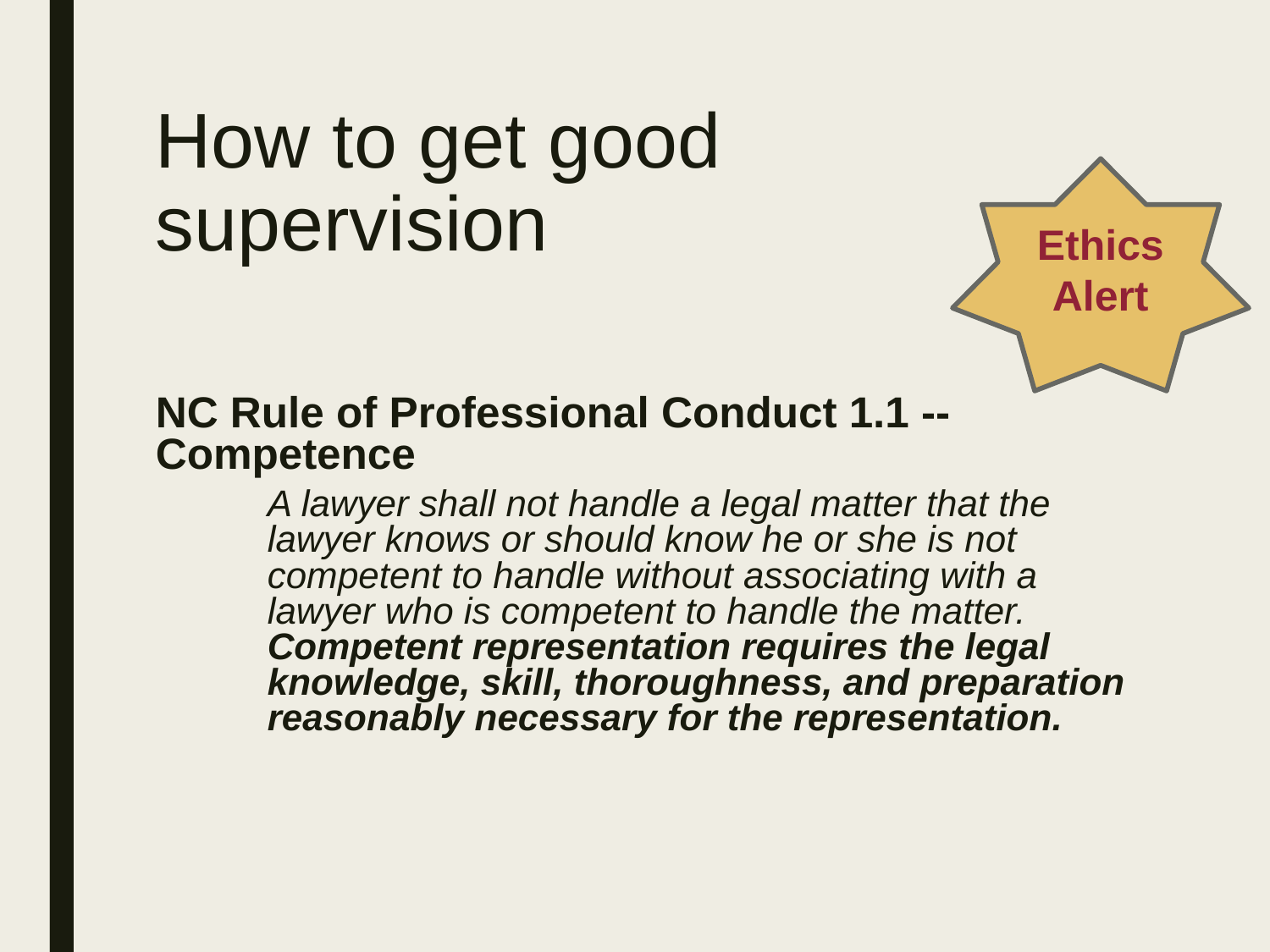

# How to get good supervision
Ethics
Alert

NC Rule of Professional Conduct 1.1 -- Competence
	A lawyer shall not handle a legal matter that the lawyer knows or should know he or she is not competent to handle without associating with a lawyer who is competent to handle the matter. Competent representation requires the legal knowledge, skill, thoroughness, and preparation reasonably necessary for the representation.